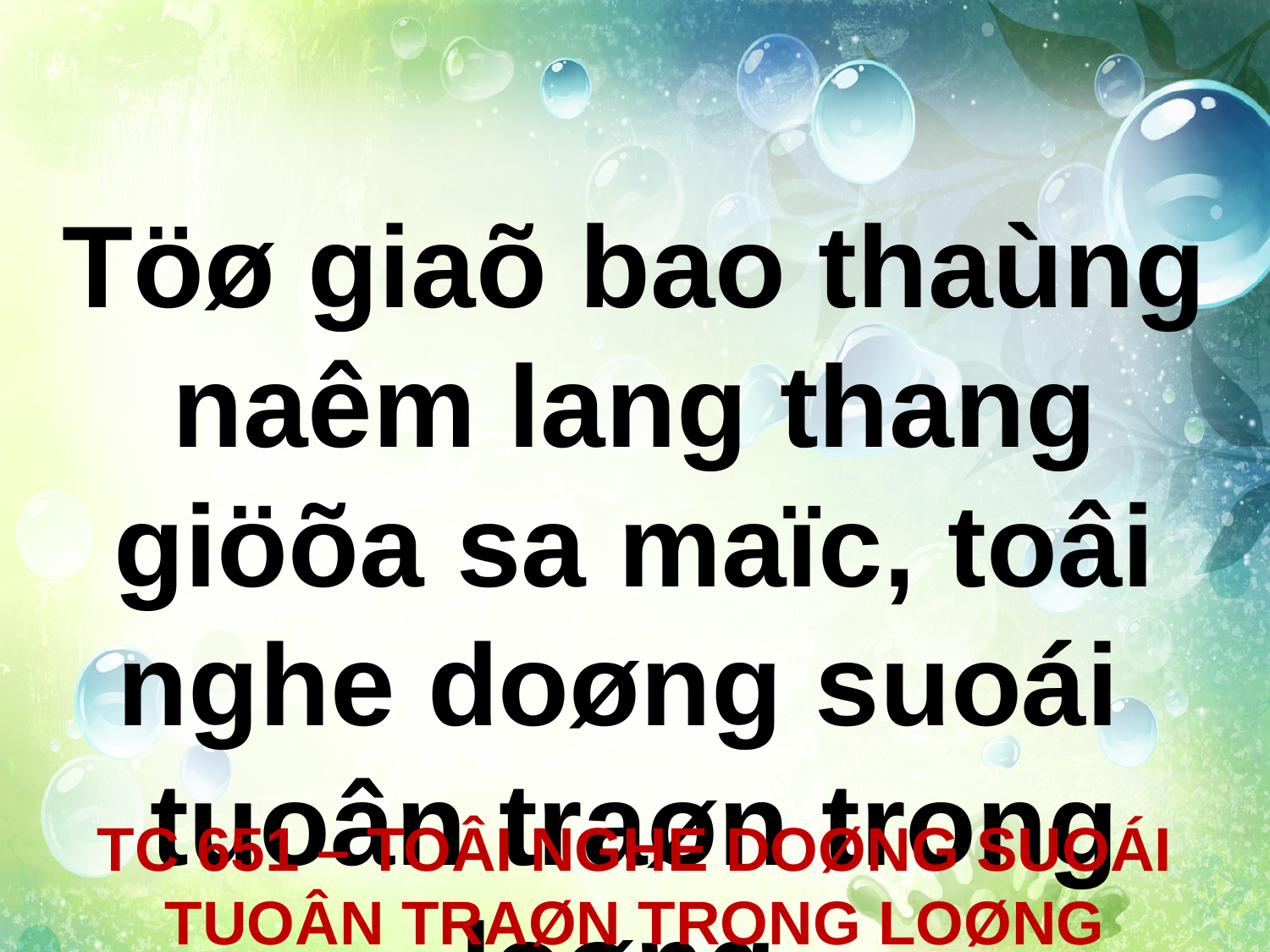

Töø giaõ bao thaùng naêm lang thang giöõa sa maïc, toâi nghe doøng suoái
tuoân traøn trong loøng.
TC 651 – TOÂI NGHE DOØNG SUOÁI TUOÂN TRAØN TRONG LOØNG